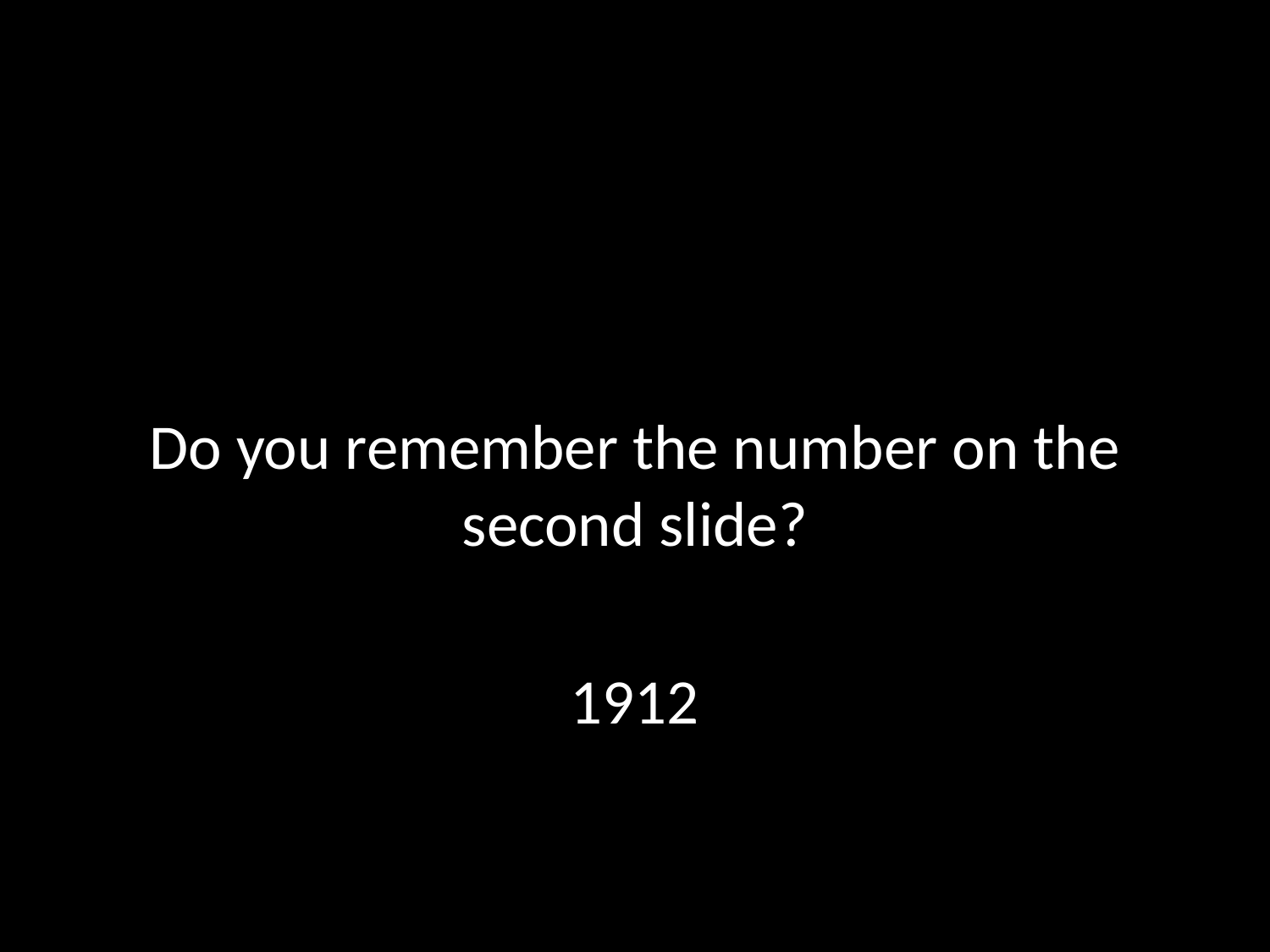

#

Do you remember the number on the second slide?

1912